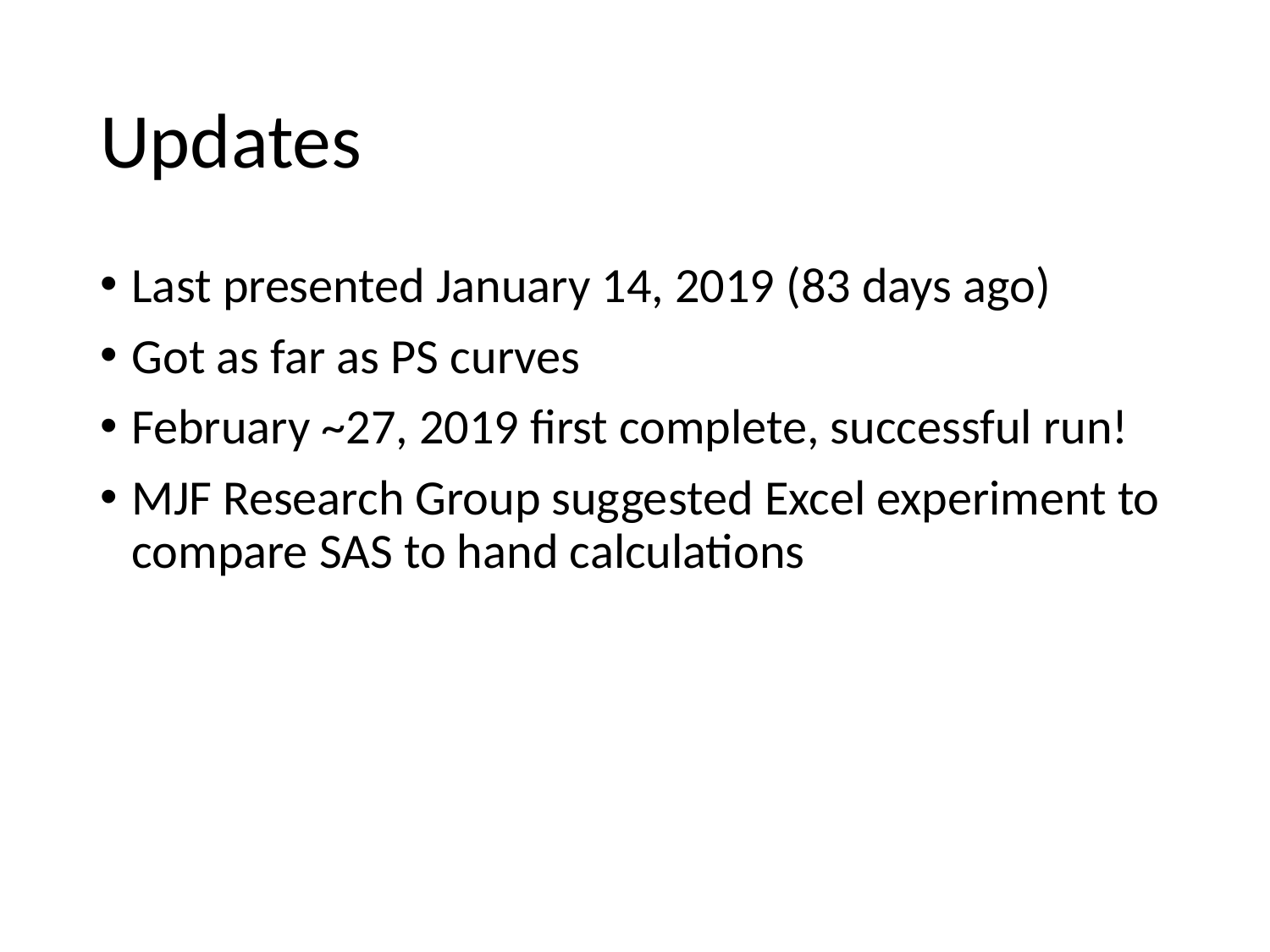

# Updates
Last presented January 14, 2019 (83 days ago)
Got as far as PS curves
February ~27, 2019 first complete, successful run!
MJF Research Group suggested Excel experiment to compare SAS to hand calculations